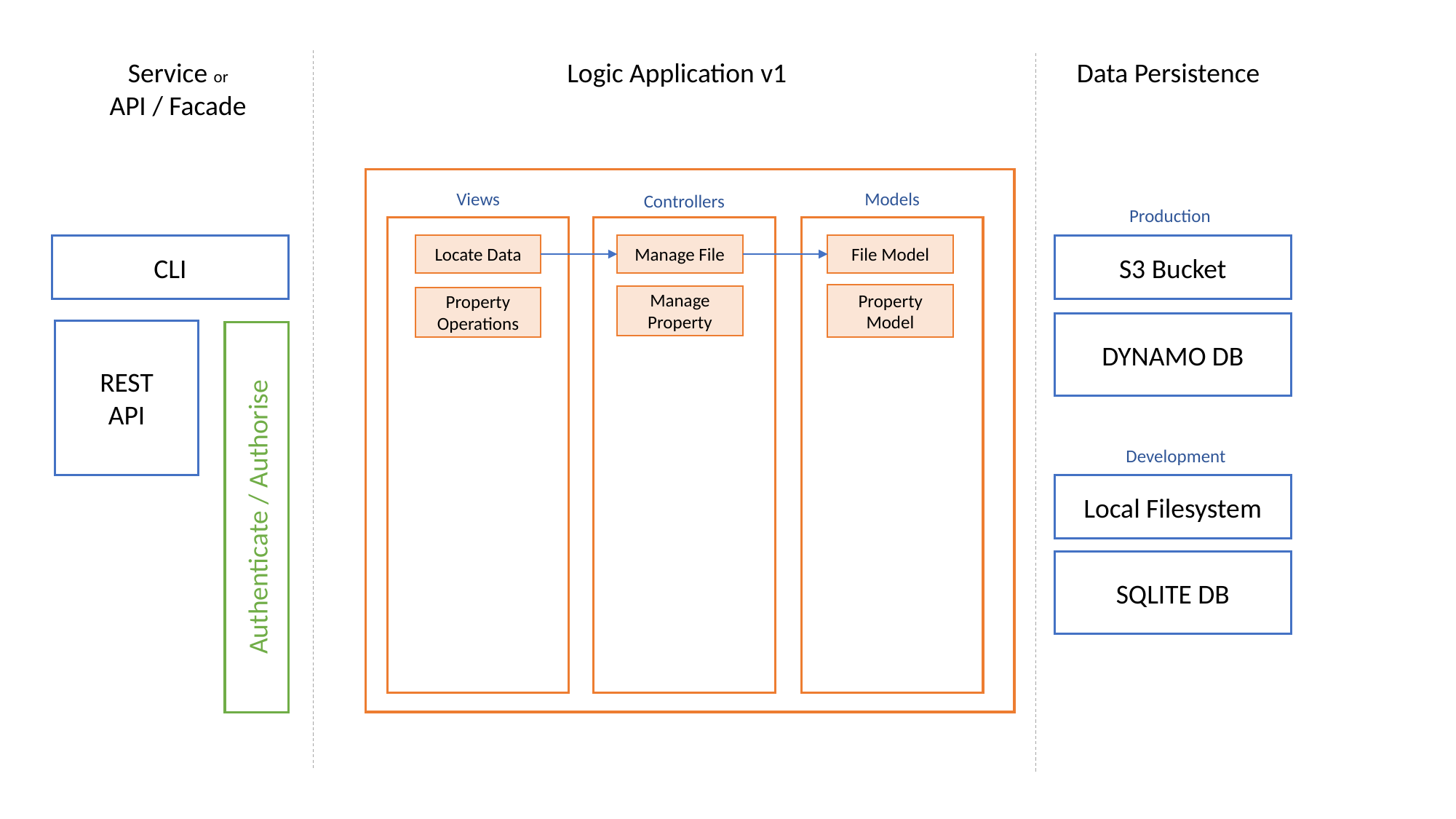

Service or
API / Facade
Logic Application v1
Data Persistence

Views
Models
Controllers
Production

CLI
Locate Data
Manage File
File Model
S3 Bucket
Property Model
Manage Property
Property
Operations
DYNAMO DB
REST
API
Development
Local Filesystem
Authenticate / Authorise
SQLITE DB